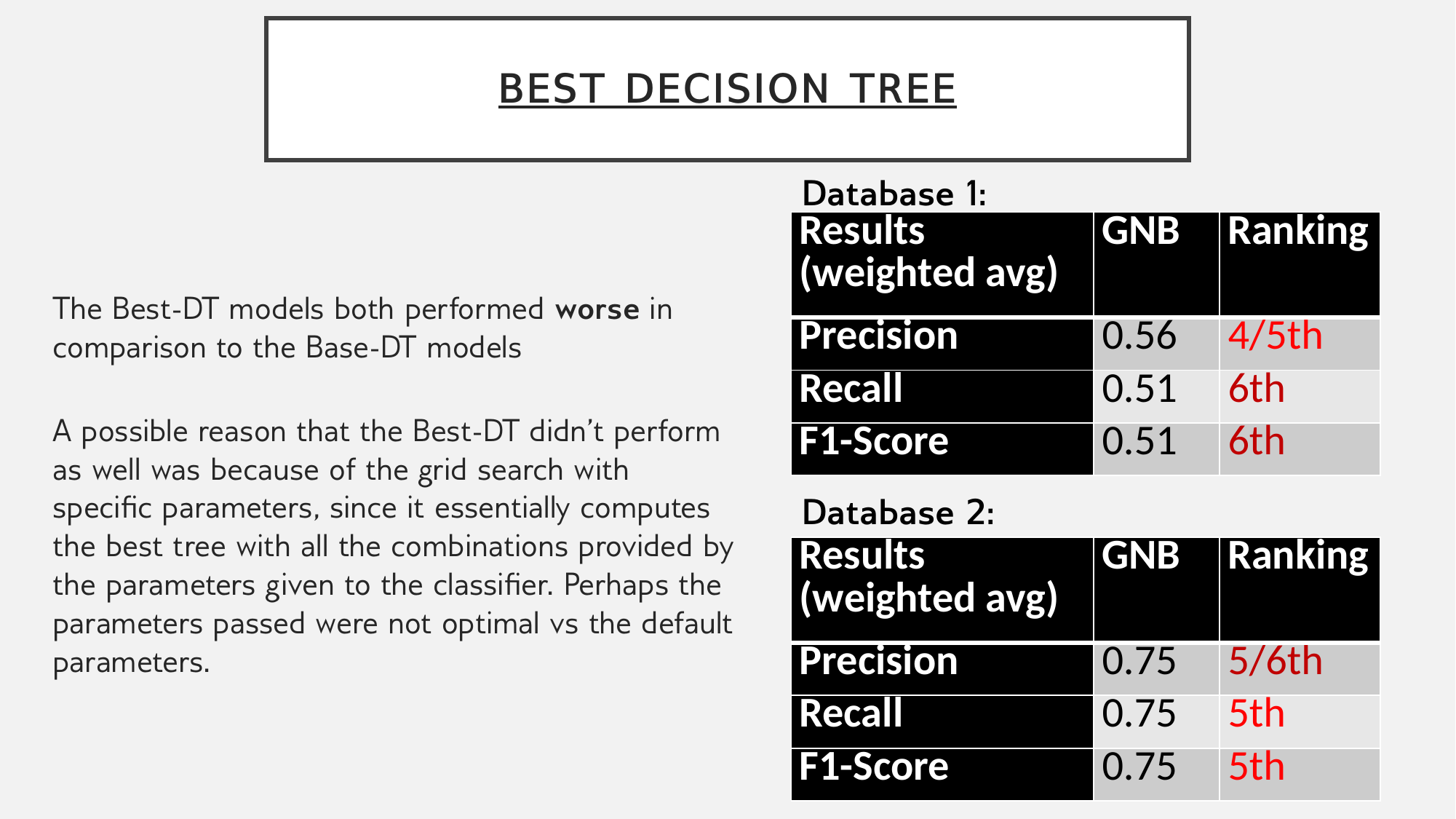

# best Decision Tree
Database 1:
| Results (weighted avg) | GNB | Ranking |
| --- | --- | --- |
| Precision | 0.56 | 4/5th |
| Recall | 0.51 | 6th |
| F1-Score | 0.51 | 6th |
The Best-DT models both performed worse in comparison to the Base-DT models

A possible reason that the Best-DT didn’t perform as well was because of the grid search with specific parameters, since it essentially computes the best tree with all the combinations provided by the parameters given to the classifier. Perhaps the parameters passed were not optimal vs the default parameters.

Database 2:
| Results (weighted avg) | GNB | Ranking |
| --- | --- | --- |
| Precision | 0.75 | 5/6th |
| Recall | 0.75 | 5th |
| F1-Score | 0.75 | 5th |